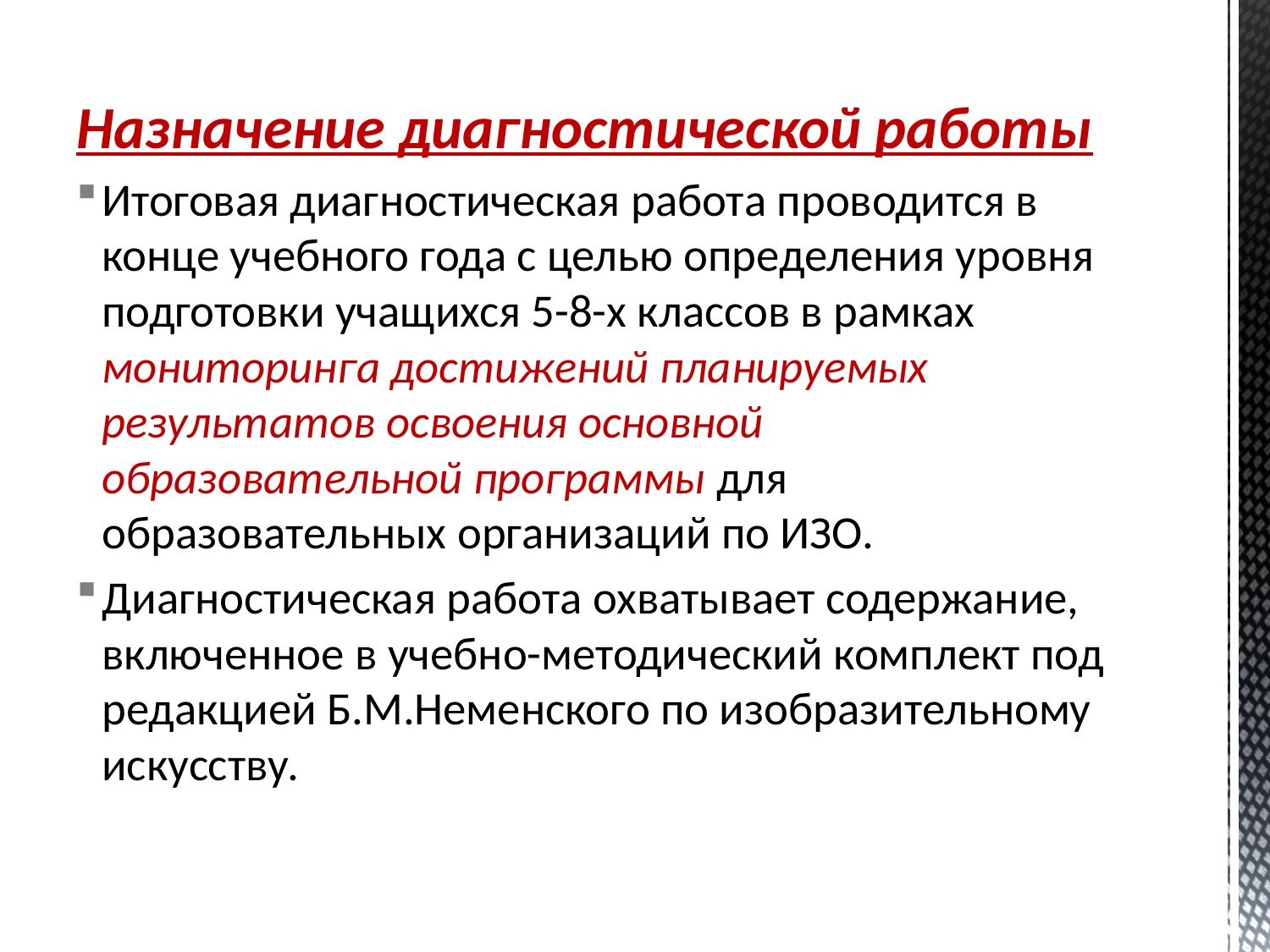

Назначение диагностической работы
Итоговая диагностическая работа проводится в конце учебного года с целью определения уровня подготовки учащихся 5-8-х классов в рамках мониторинга достижений планируемых результатов освоения основной образовательной программы для образовательных организаций по ИЗО.
Диагностическая работа охватывает содержание, включенное в учебно-методический комплект под редакцией Б.М.Неменского по изобразительному искусству.

#